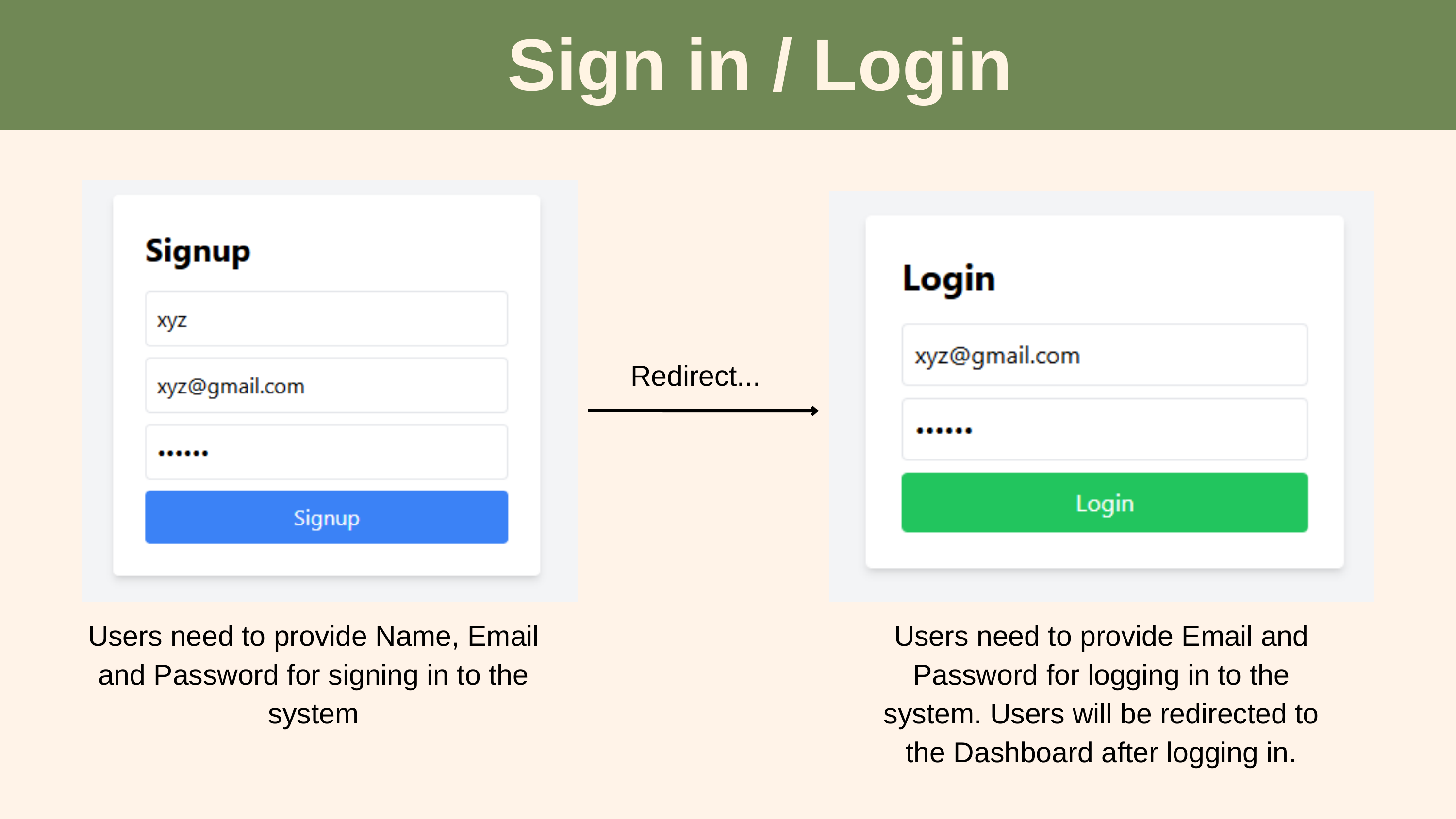

Sign in / Login

Redirect...

Users need to provide Name, Email and Password for signing in to the system
Users need to provide Email and Password for logging in to the system. Users will be redirected to the Dashboard after logging in.